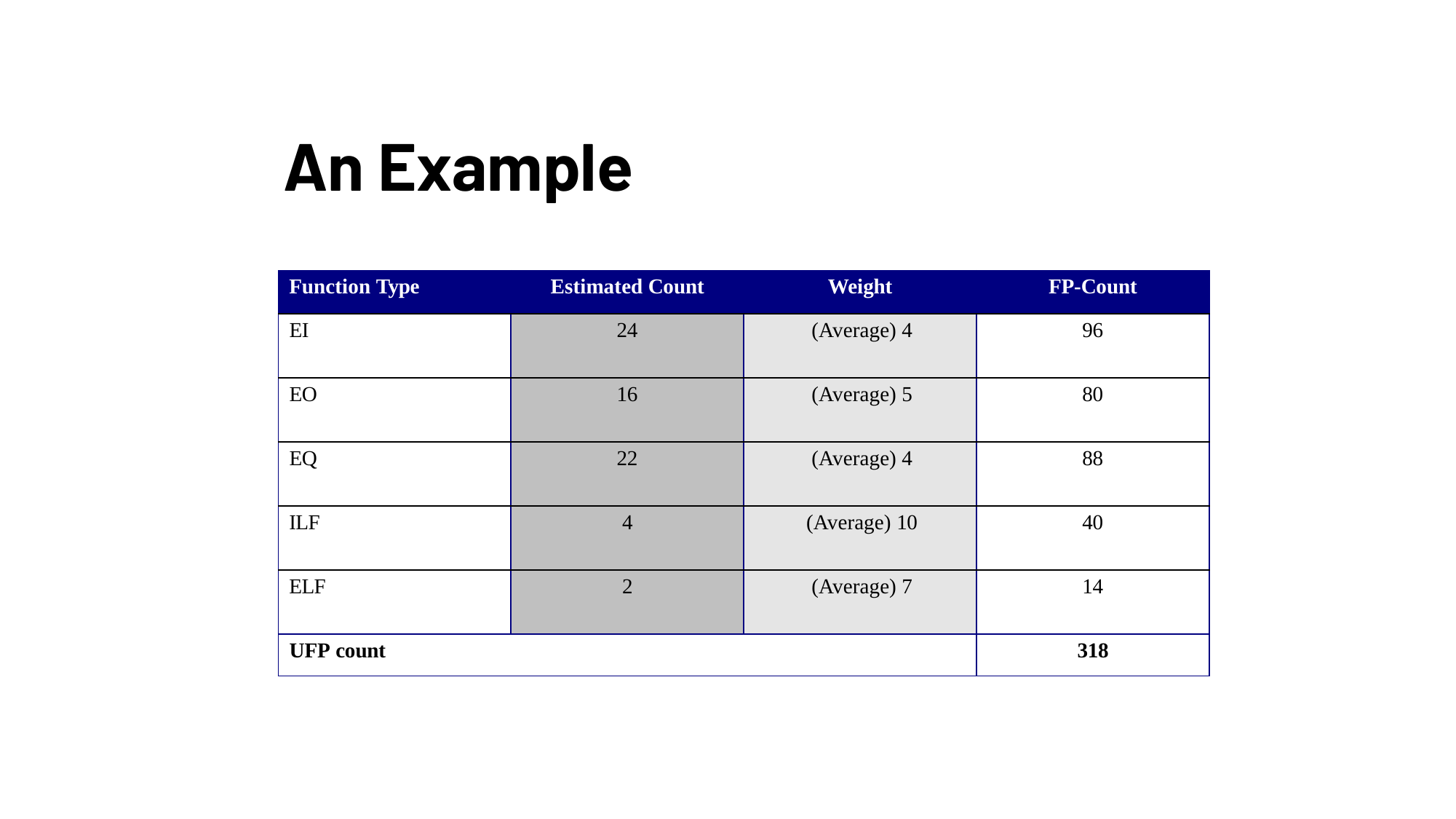

# An Example
| Function Type | Estimated Count | Weight | FP-Count |
| --- | --- | --- | --- |
| EI | 24 | (Average) 4 | 96 |
| EO | 16 | (Average) 5 | 80 |
| EQ | 22 | (Average) 4 | 88 |
| ILF | 4 | (Average) 10 | 40 |
| ELF | 2 | (Average) 7 | 14 |
| UFP count |  |  | 318 |